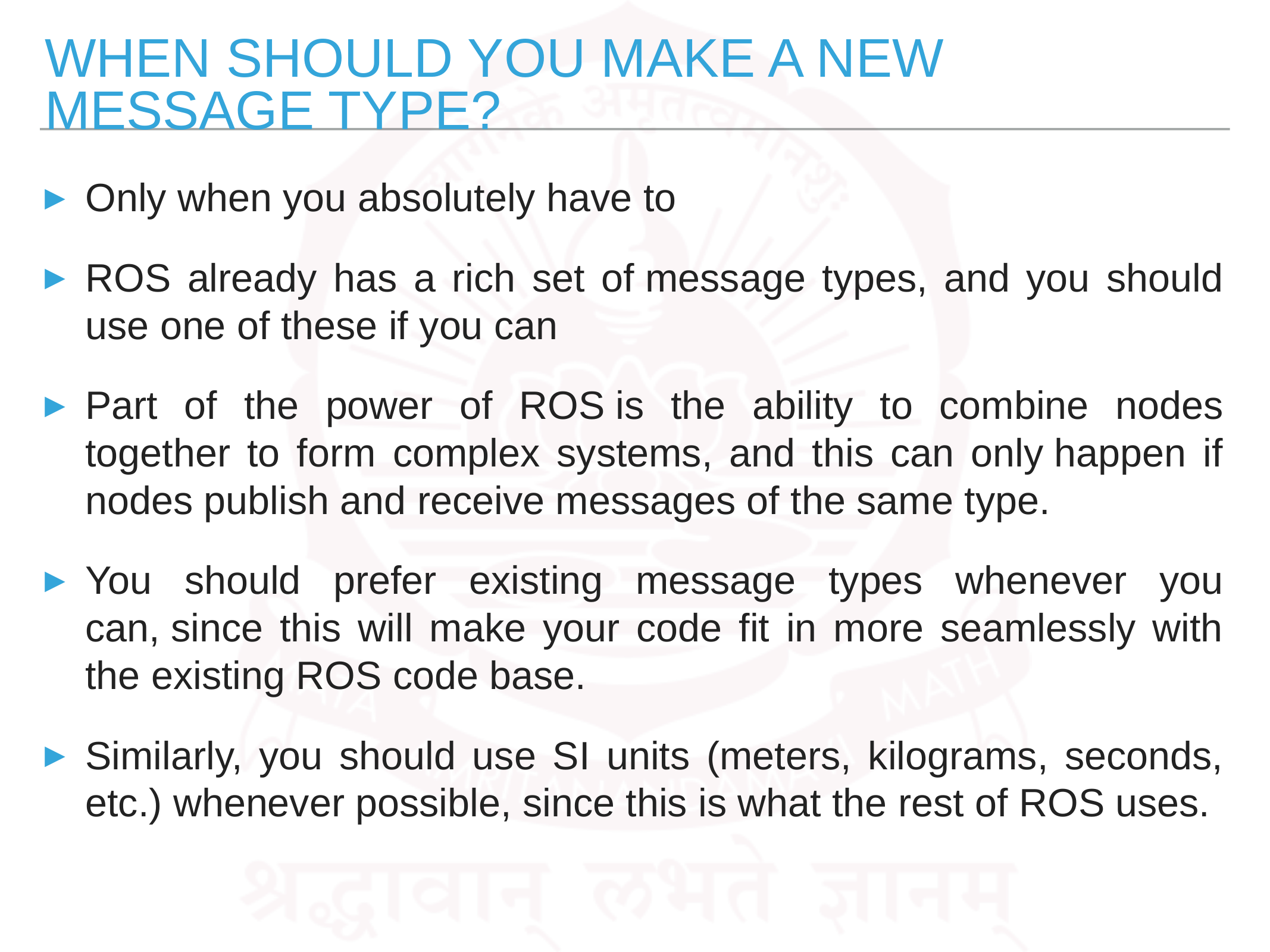

# When Should You Make a New Message Type?
Only when you absolutely have to
ROS already has a rich set of message types, and you should use one of these if you can
Part of the power of ROS is the ability to combine nodes together to form complex systems, and this can only happen if nodes publish and receive messages of the same type.
You should prefer existing message types whenever you can, since this will make your code fit in more seamlessly with the existing ROS code base.
Similarly, you should use SI units (meters, kilograms, seconds, etc.) whenever possible, since this is what the rest of ROS uses.